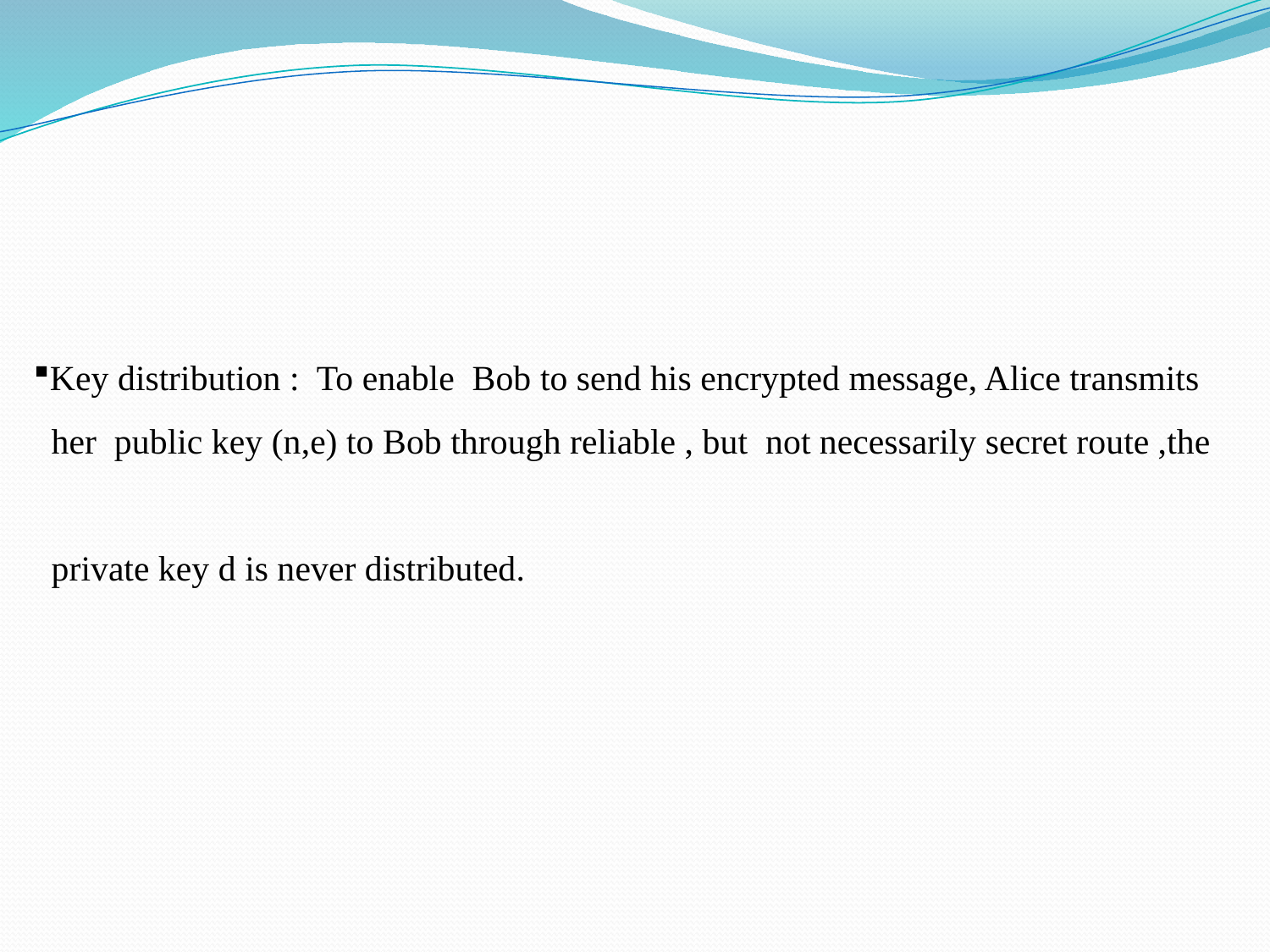

Key distribution :  To enable  Bob to send his encrypted message, Alice transmits
  her  public key (n,e) to Bob through reliable , but  not necessarily secret route ,the
  private key d is never distributed.